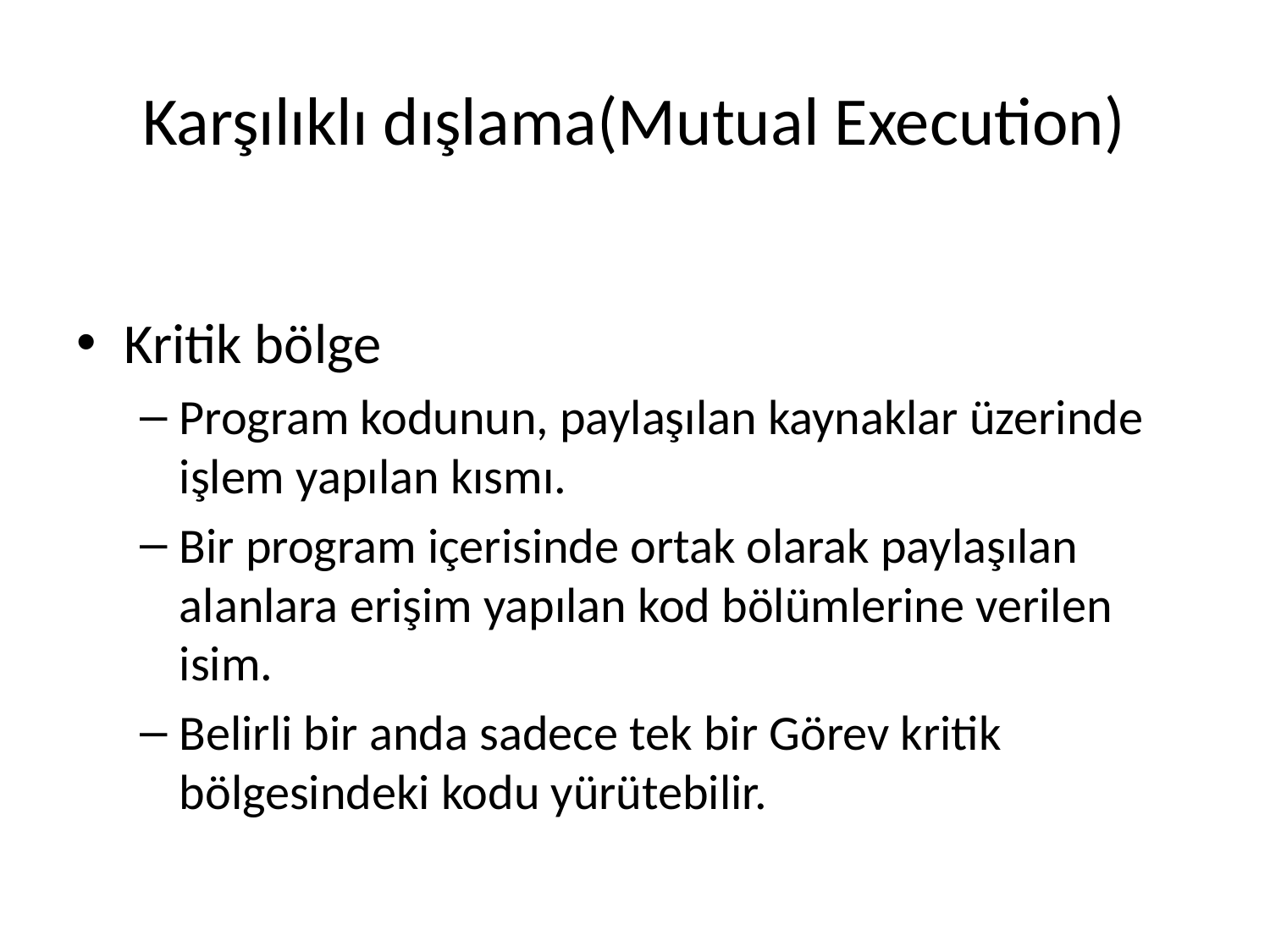

# Karşılıklı dışlama(Mutual Execution)

Kritik bölge
Program kodunun, paylaşılan kaynaklar üzerinde işlem yapılan kısmı.
Bir program içerisinde ortak olarak paylaşılan alanlara erişim yapılan kod bölümlerine verilen isim.
Belirli bir anda sadece tek bir Görev kritik bölgesindeki kodu yürütebilir.